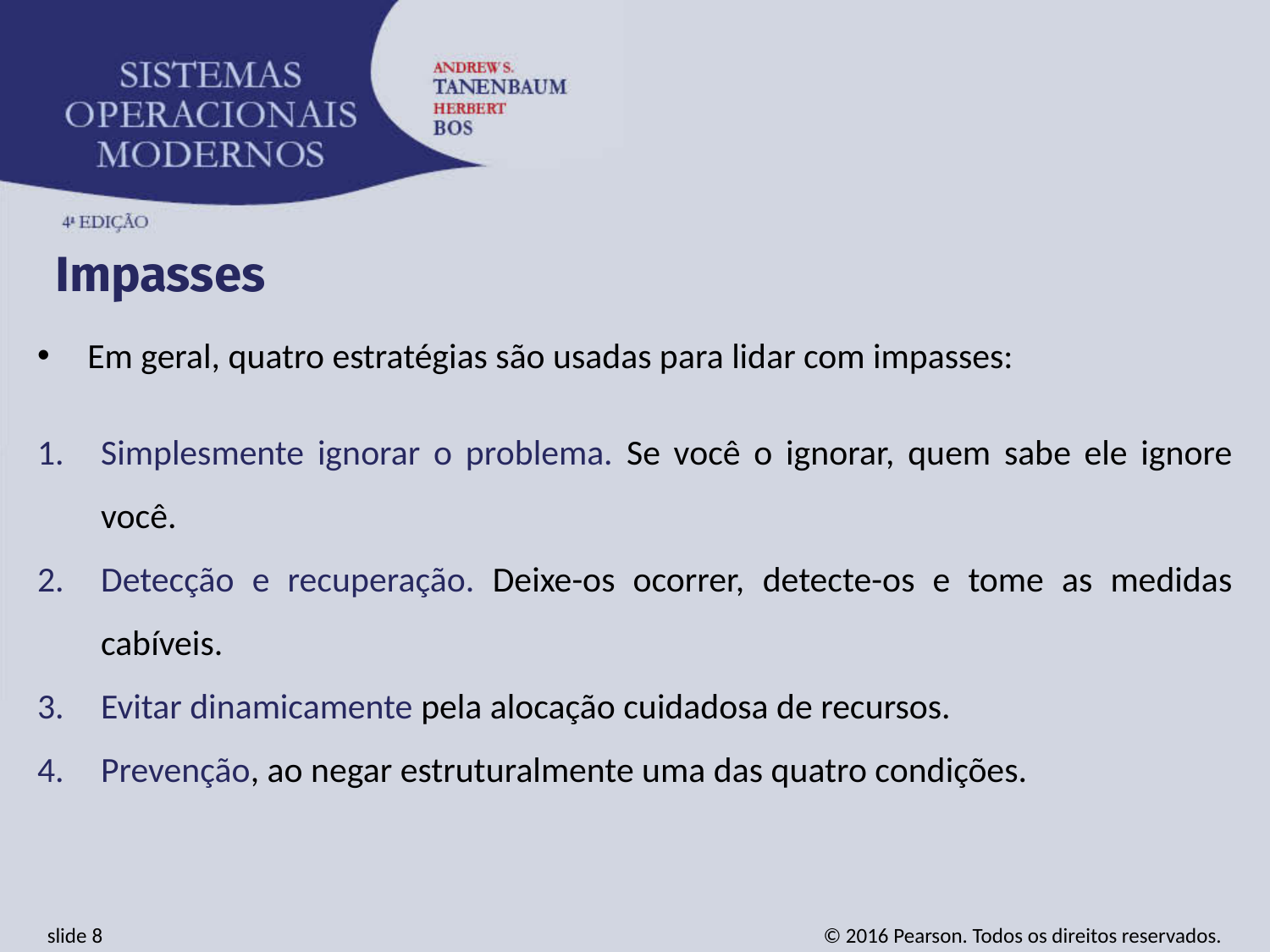

Impasses
Em geral, quatro estratégias são usadas para lidar com impasses:

Simplesmente ignorar o problema. Se você o ignorar, quem sabe ele ignore você.
Detecção e recuperação. Deixe-os ocorrer, detecte-os e tome as medidas cabíveis.
Evitar dinamicamente pela alocação cuidadosa de recursos.
Prevenção, ao negar estruturalmente uma das quatro condições.